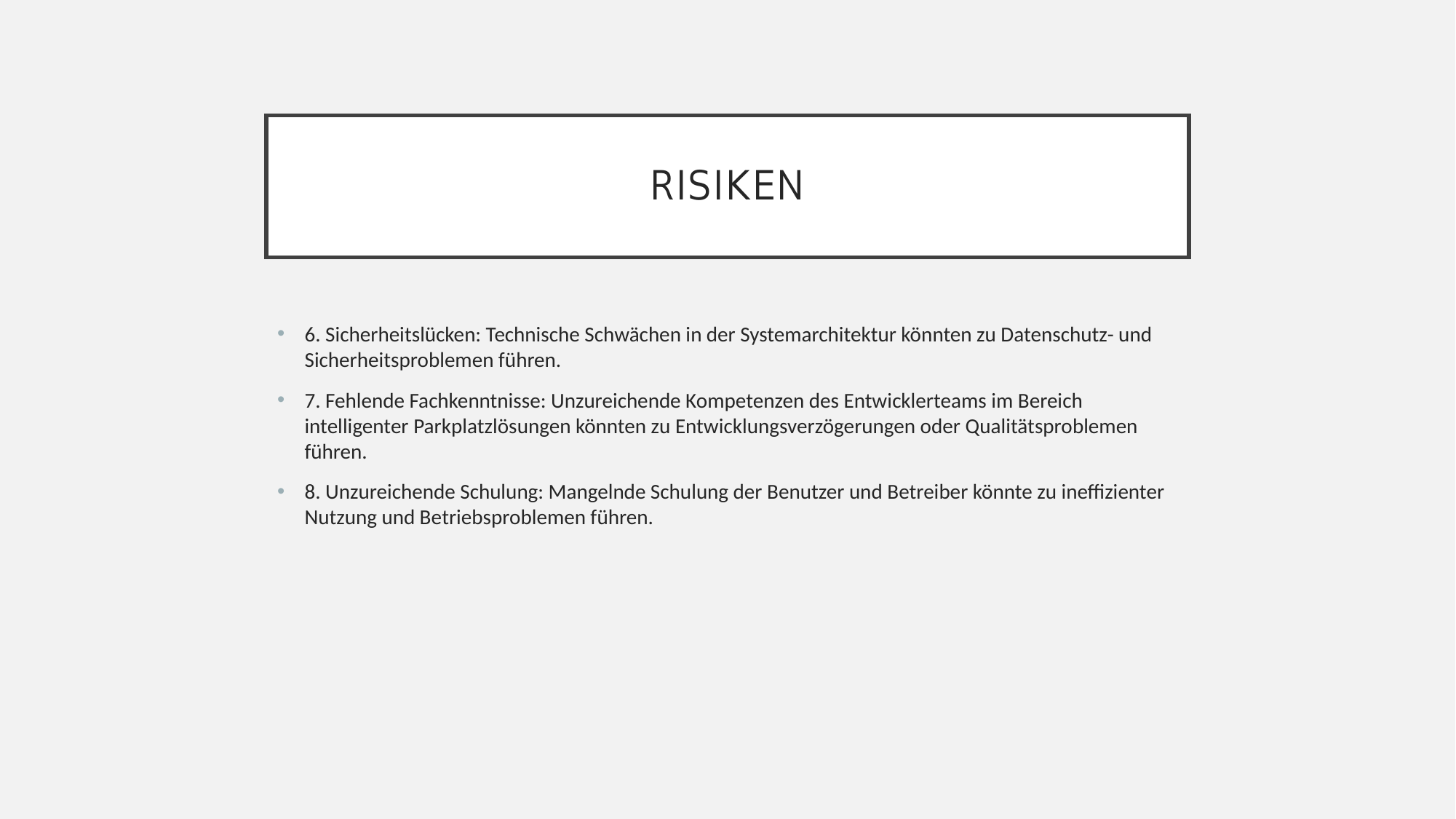

# Risiken
6. Sicherheitslücken: Technische Schwächen in der Systemarchitektur könnten zu Datenschutz- und Sicherheitsproblemen führen.
7. Fehlende Fachkenntnisse: Unzureichende Kompetenzen des Entwicklerteams im Bereich intelligenter Parkplatzlösungen könnten zu Entwicklungsverzögerungen oder Qualitätsproblemen führen.
8. Unzureichende Schulung: Mangelnde Schulung der Benutzer und Betreiber könnte zu ineffizienter Nutzung und Betriebsproblemen führen.